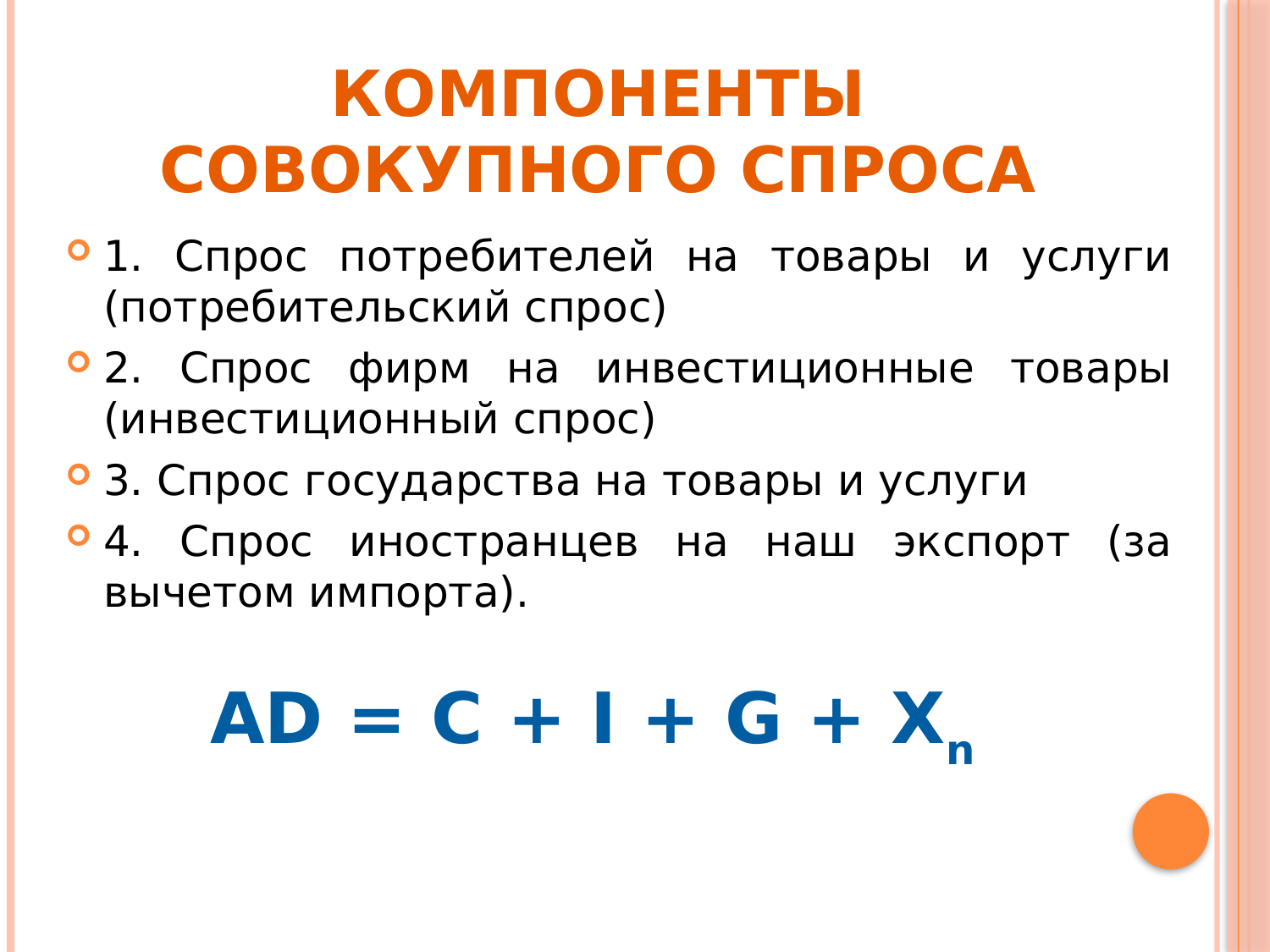

# Компоненты совокупного спроса
1. Спрос потребителей на товары и услуги (потребительский спрос)
2. Спрос фирм на инвестиционные товары (инвестиционный спрос)
3. Спрос государства на товары и услуги
4. Спрос иностранцев на наш экспорт (за вычетом импорта).
AD = C + I + G + Xn